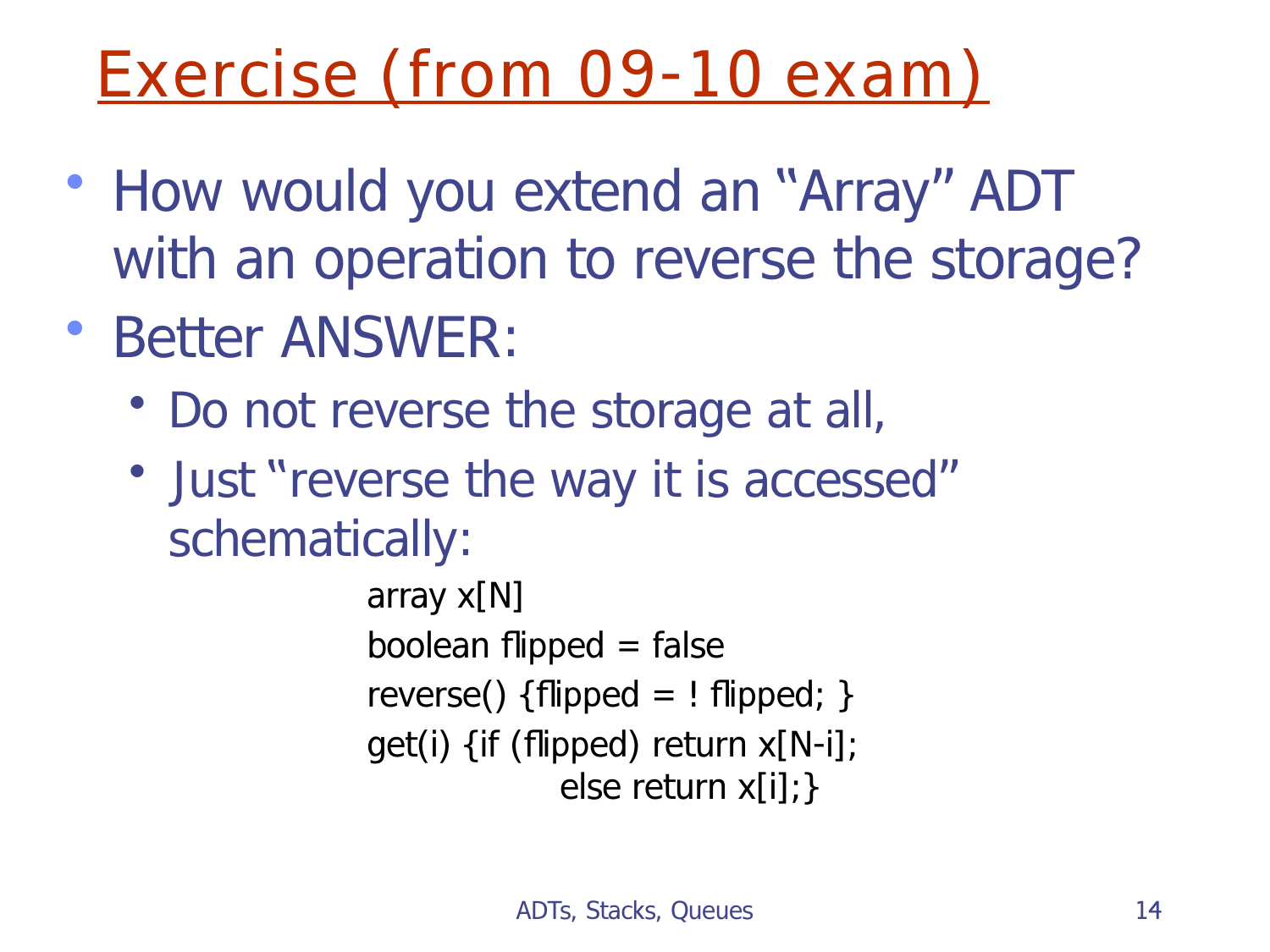

# Exercise (from 09-10 exam)
How would you extend an “Array” ADT with an operation to reverse the storage?
Better ANSWER:
Do not reverse the storage at all,
Just “reverse the way it is accessed”
schematically:
			array x[N]
			boolean flipped = false
			reverse() {flipped = ! flipped; }
			get(i) {if (flipped) return x[N-i];
			      else return x[i];}
ADTs, Stacks, Queues
14